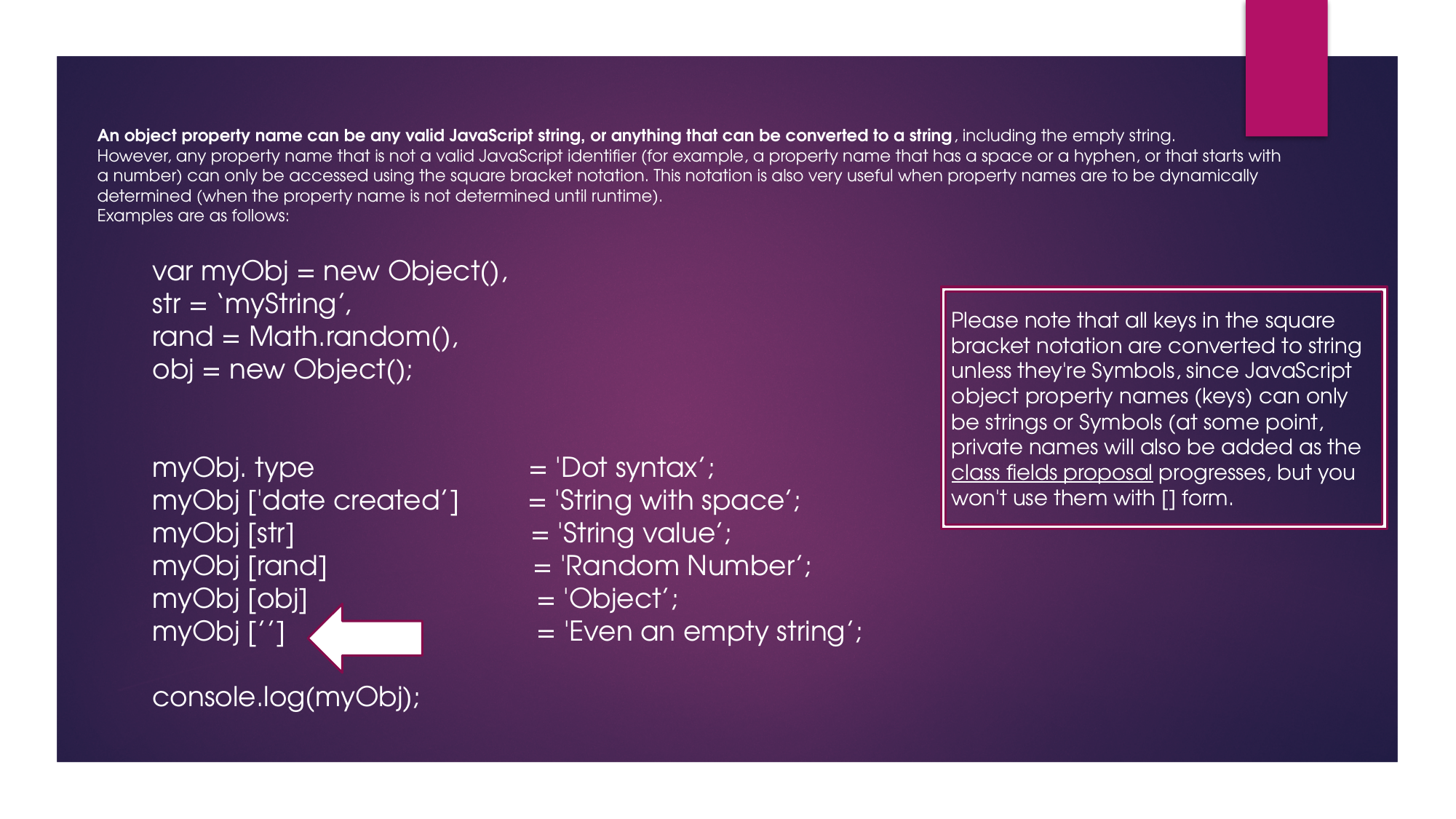

An object property name can be any valid JavaScript string, or anything that can be converted to a string, including the empty string.
However, any property name that is not a valid JavaScript identifier (for example, a property name that has a space or a hyphen, or that starts with a number) can only be accessed using the square bracket notation. This notation is also very useful when property names are to be dynamically determined (when the property name is not determined until runtime).
Examples are as follows:
var myObj = new Object(),
str = ‘myString’,
rand = Math.random(),
obj = new Object();

myObj. type                            = 'Dot syntax’;
myObj ['date created’]         = 'String with space’;
myObj [str]                               = 'String value’;
myObj [rand]                           = 'Random Number’;
myObj [obj]                              = 'Object’;
myObj [’’]                                 = 'Even an empty string’;

console.log(myObj);

Please note that all keys in the square bracket notation are converted to string unless they're Symbols, since JavaScript object property names (keys) can only be strings or Symbols (at some point, private names will also be added as the class fields proposal progresses, but you won't use them with [] form.